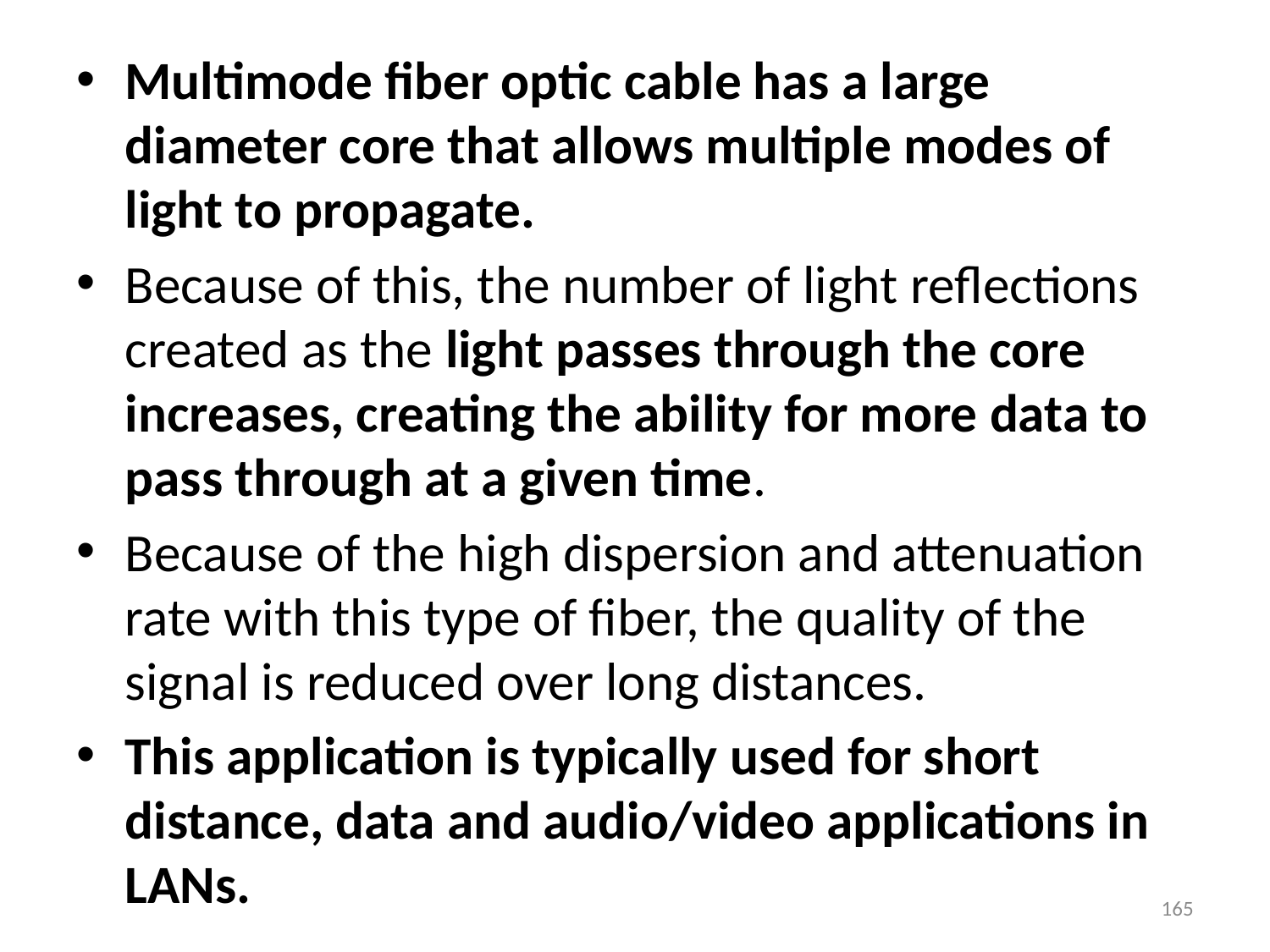

Multimode fiber optic cable has a large           diameter core that allows multiple modes of light to propagate.
Because of this, the number of light reflections created as the light passes through the core increases, creating the ability for more data to pass through at a given time.
Because of the high dispersion and attenuation rate with this type of fiber, the quality of the signal is reduced over long distances.
This application is typically used for short distance, data and audio/video applications in LANs.
165